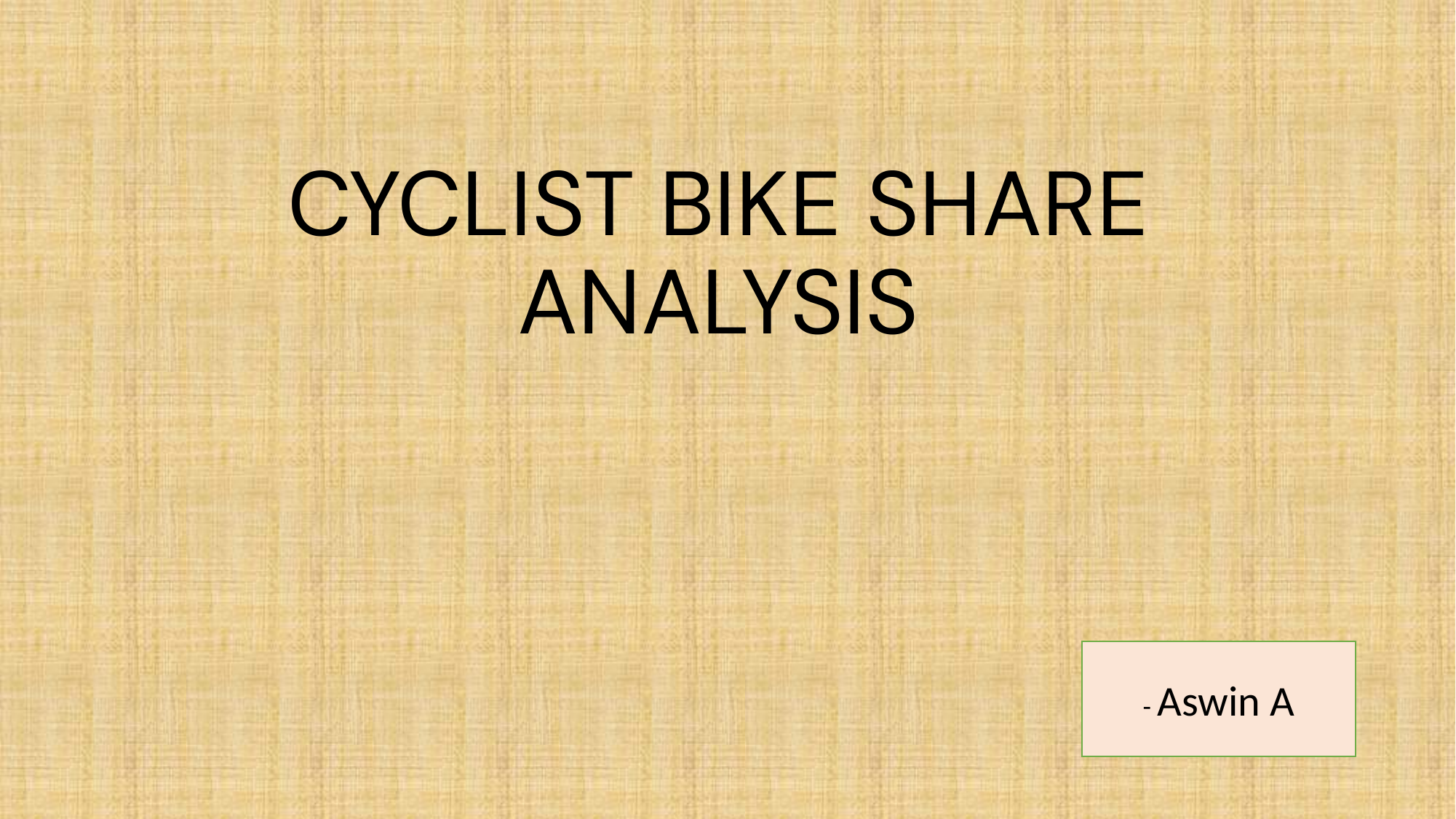

# CYCLIST BIKE SHARE ANALYSIS
- Aswin A